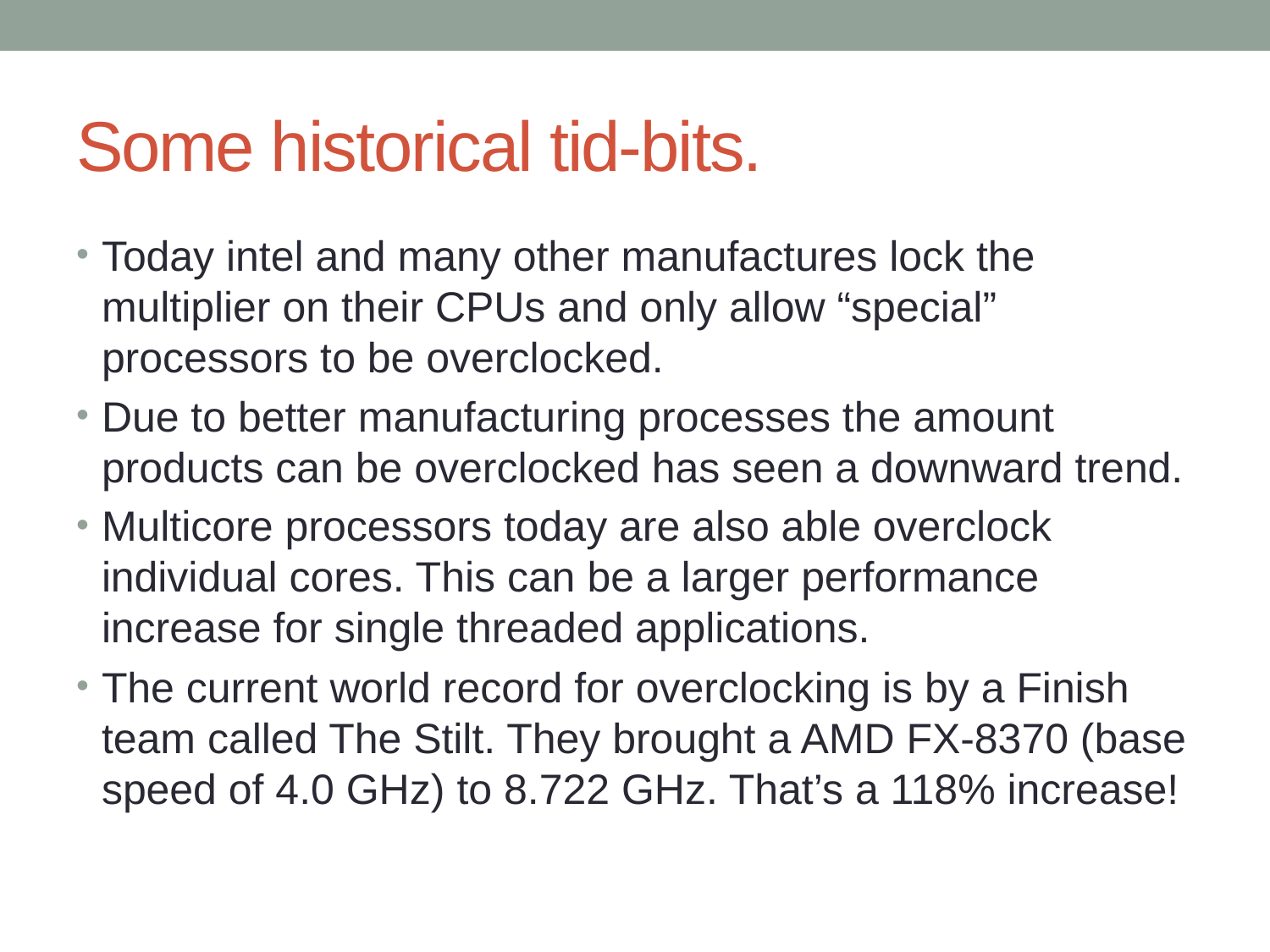

# Some historical tid-bits.
Today intel and many other manufactures lock the multiplier on their CPUs and only allow “special” processors to be overclocked.
Due to better manufacturing processes the amount products can be overclocked has seen a downward trend.
Multicore processors today are also able overclock individual cores. This can be a larger performance increase for single threaded applications.
The current world record for overclocking is by a Finish team called The Stilt. They brought a AMD FX-8370 (base speed of 4.0 GHz) to 8.722 GHz. That’s a 118% increase!